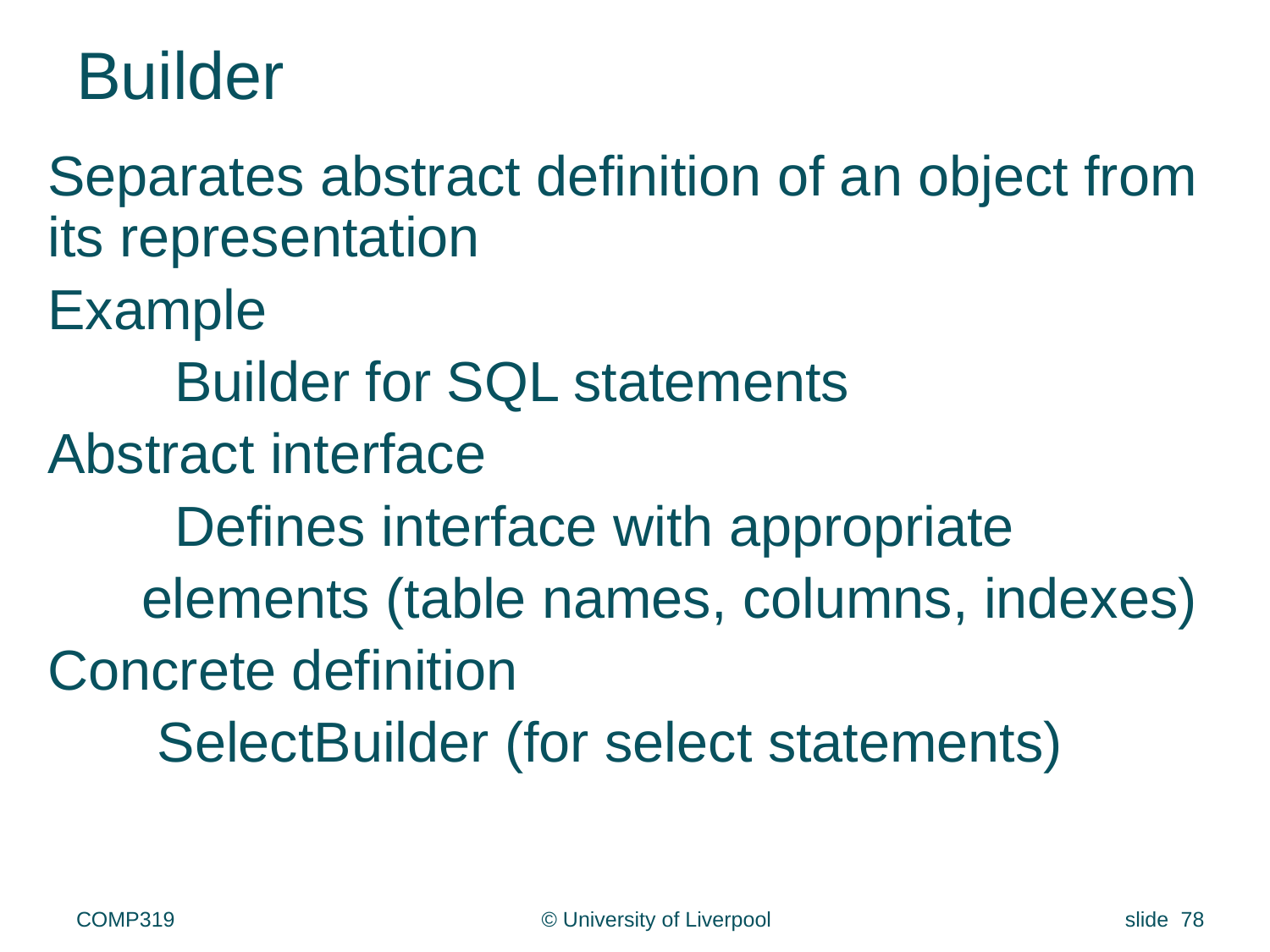

# Builder
Separates abstract definition of an object from its representation
Example
	Builder for SQL statements
Abstract interface
	Defines interface with appropriate
      elements (table names, columns, indexes)
Concrete definition
       SelectBuilder (for select statements)

COMP319
© University of Liverpool
slide  78